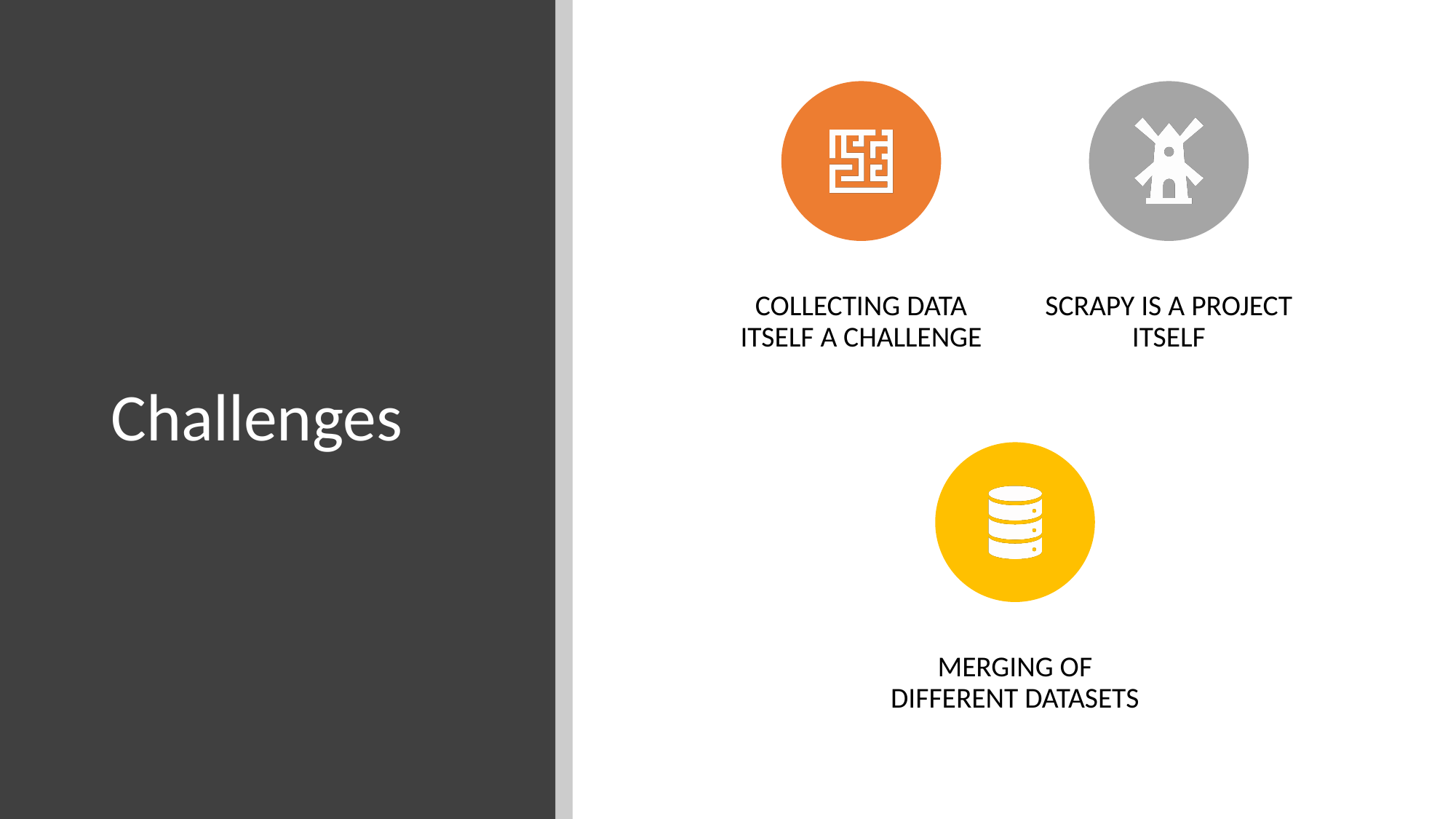

Collecting data itself a challenge
Scrapy is a project itself
Merging of different datasets
# Challenges